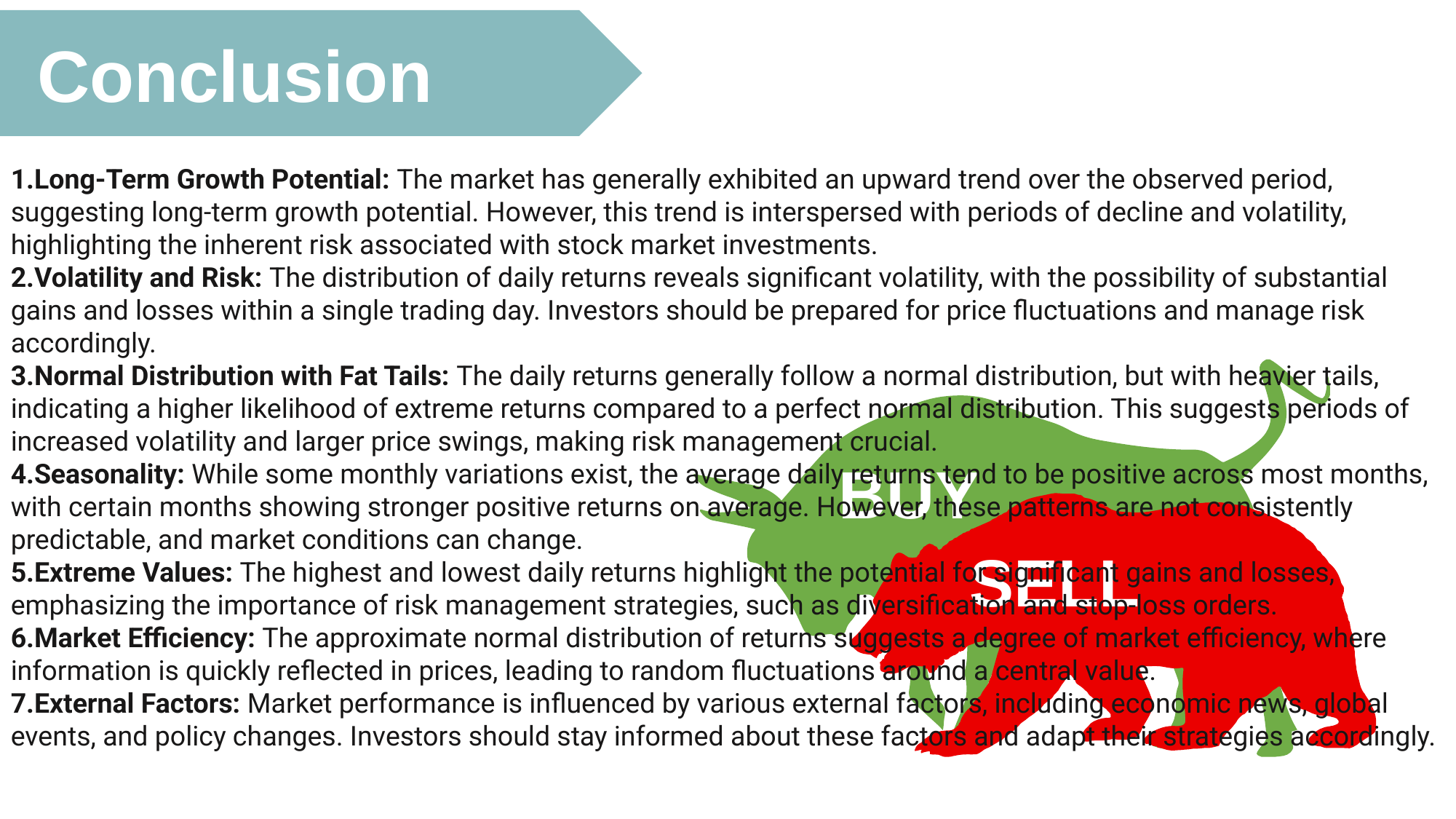

Conclusion
Long-Term Growth Potential: The market has generally exhibited an upward trend over the observed period, suggesting long-term growth potential. However, this trend is interspersed with periods of decline and volatility, highlighting the inherent risk associated with stock market investments.
Volatility and Risk: The distribution of daily returns reveals significant volatility, with the possibility of substantial gains and losses within a single trading day. Investors should be prepared for price fluctuations and manage risk accordingly.
Normal Distribution with Fat Tails: The daily returns generally follow a normal distribution, but with heavier tails, indicating a higher likelihood of extreme returns compared to a perfect normal distribution. This suggests periods of increased volatility and larger price swings, making risk management crucial.
Seasonality: While some monthly variations exist, the average daily returns tend to be positive across most months, with certain months showing stronger positive returns on average. However, these patterns are not consistently predictable, and market conditions can change.
Extreme Values: The highest and lowest daily returns highlight the potential for significant gains and losses, emphasizing the importance of risk management strategies, such as diversification and stop-loss orders.
Market Efficiency: The approximate normal distribution of returns suggests a degree of market efficiency, where information is quickly reflected in prices, leading to random fluctuations around a central value.
External Factors: Market performance is influenced by various external factors, including economic news, global events, and policy changes. Investors should stay informed about these factors and adapt their strategies accordingly.

BUY
SELL